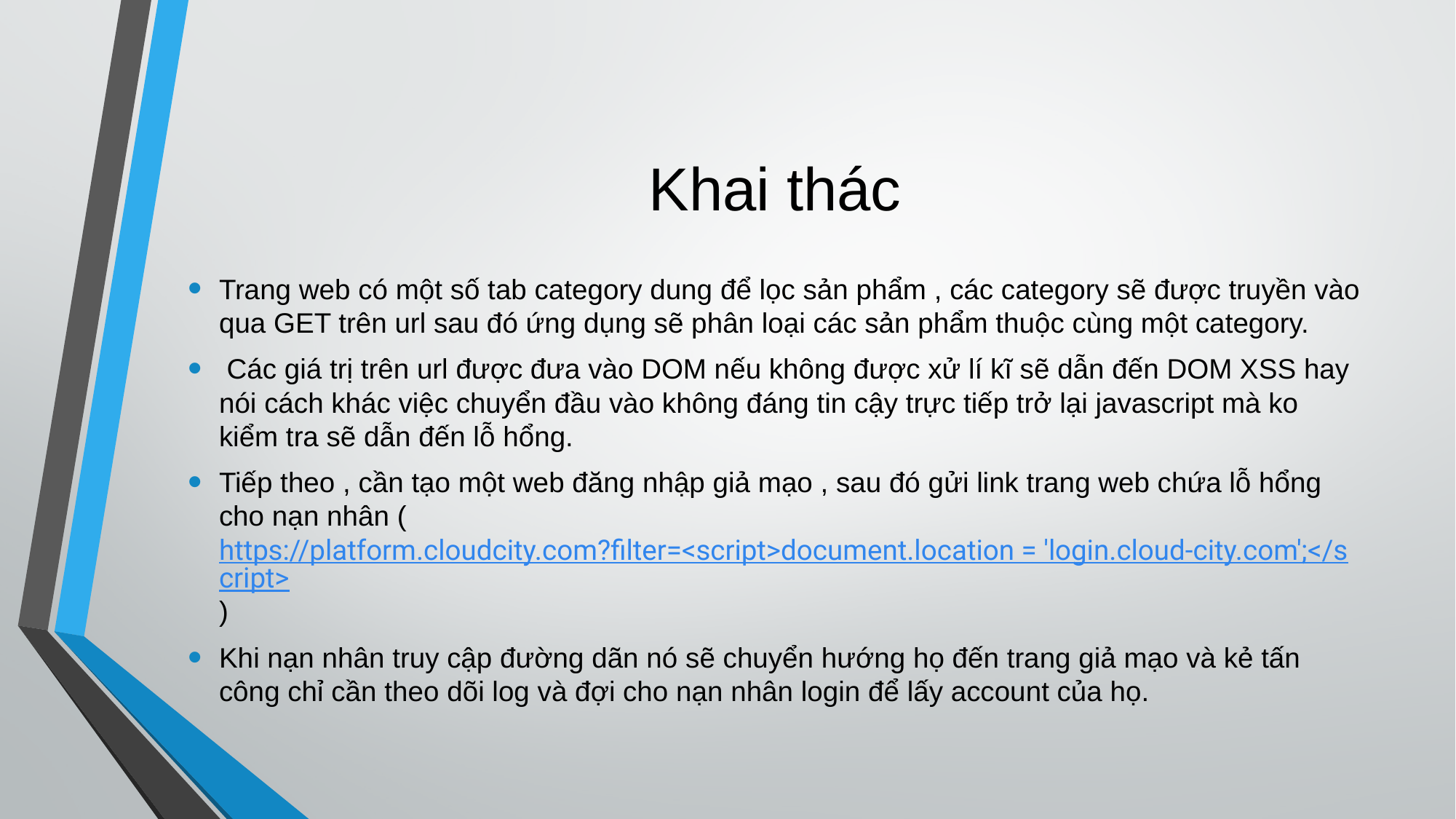

# Khai thác
Trang web có một số tab category dung để lọc sản phẩm , các category sẽ được truyền vào qua GET trên url sau đó ứng dụng sẽ phân loại các sản phẩm thuộc cùng một category.
 Các giá trị trên url được đưa vào DOM nếu không được xử lí kĩ sẽ dẫn đến DOM XSS hay nói cách khác việc chuyển đầu vào không đáng tin cậy trực tiếp trở lại javascript mà ko kiểm tra sẽ dẫn đến lỗ hổng.
Tiếp theo , cần tạo một web đăng nhập giả mạo , sau đó gửi link trang web chứa lỗ hổng cho nạn nhân (https://platform.cloudcity.com?filter=<script>document.location = 'login.cloud-city.com';</script>)
Khi nạn nhân truy cập đường dãn nó sẽ chuyển hướng họ đến trang giả mạo và kẻ tấn công chỉ cần theo dõi log và đợi cho nạn nhân login để lấy account của họ.